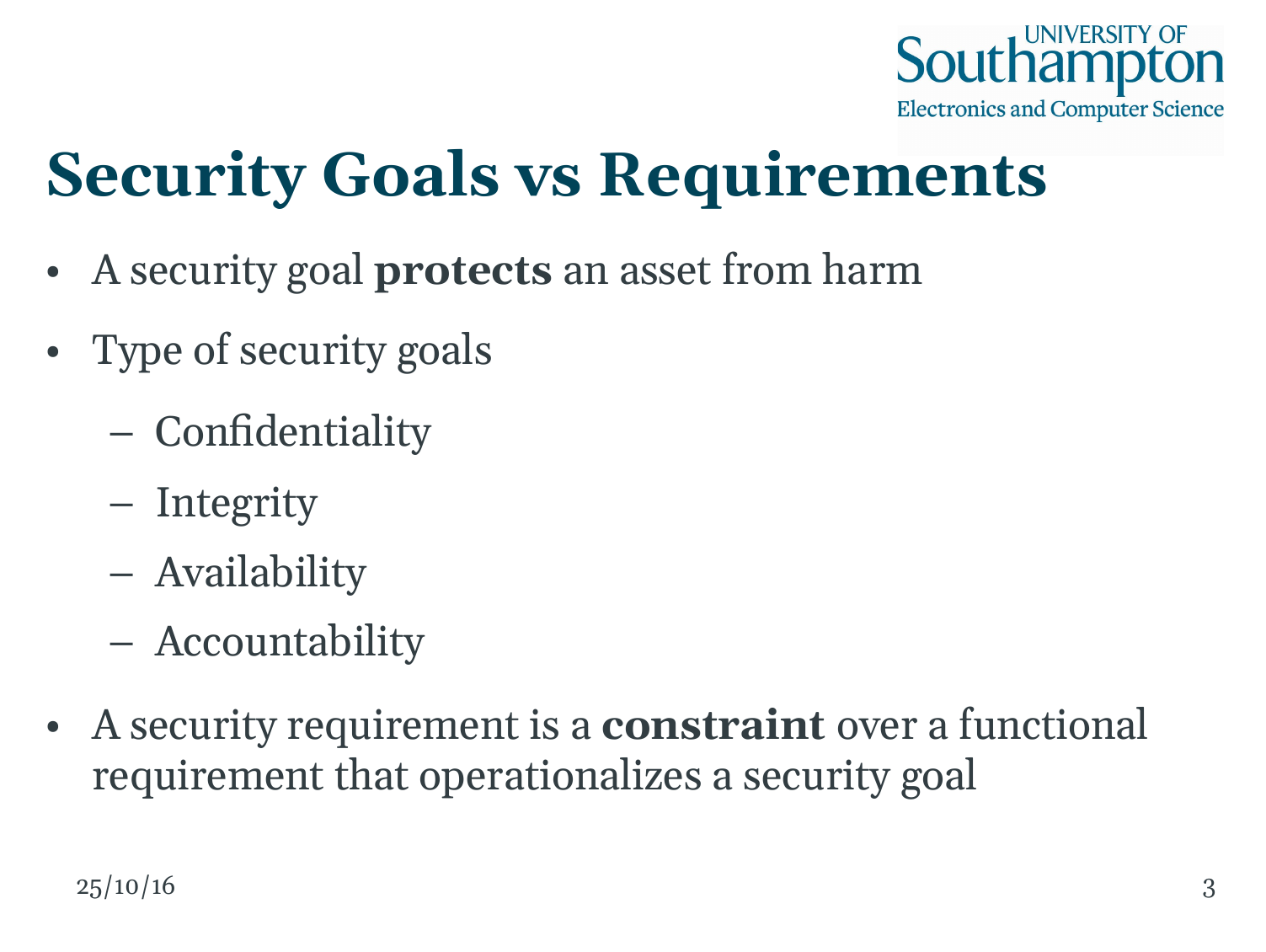

Security Goals vs Requirements
•
•
A security goal protects
Type of security goals
–  Confidentiality
–  Integrity
–  Availability
–  Accountability
an
asset
from
harm
•
A security requirement
is a constraint over a functional
requirement that operationalizes a security goal
3
25/10/16